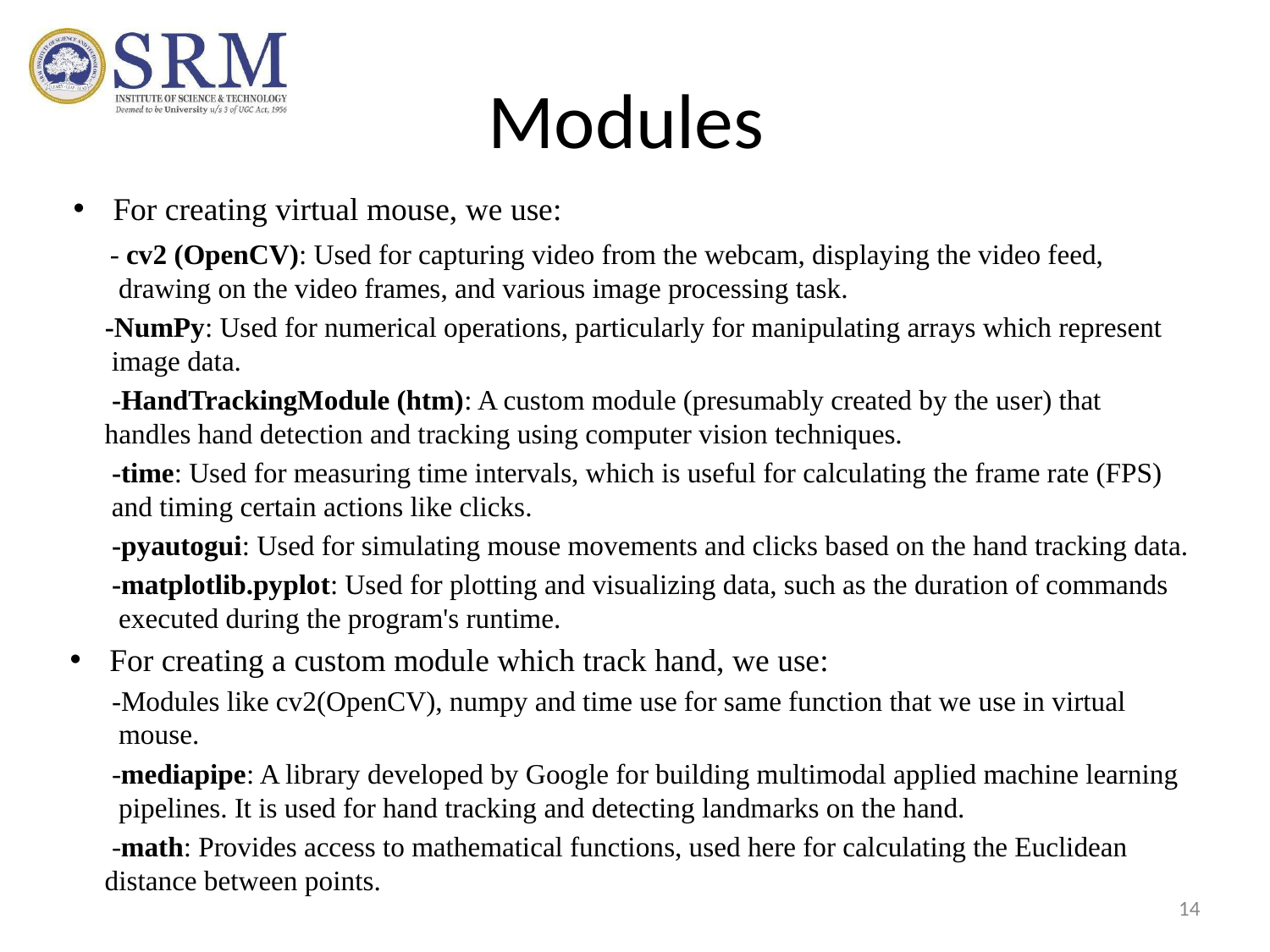

# Modules
For creating virtual mouse, we use:
     - cv2 (OpenCV): Used for capturing video from the webcam, displaying the video feed,                    drawing on the video frames, and various image processing task.
     -NumPy: Used for numerical operations, particularly for manipulating arrays which represent           image data.
      -HandTrackingModule (htm): A custom module (presumably created by the user) that                    handles hand detection and tracking using computer vision techniques.
      -time: Used for measuring time intervals, which is useful for calculating the frame rate (FPS)           and timing certain actions like clicks.
      -pyautogui: Used for simulating mouse movements and clicks based on the hand tracking data.
      -matplotlib.pyplot: Used for plotting and visualizing data, such as the duration of commands            executed during the program's runtime.
For creating a custom module which track hand, we use:
      -Modules like cv2(OpenCV), numpy and time use for same function that we use in virtual                  mouse.
      -mediapipe: A library developed by Google for building multimodal applied machine learning          pipelines. It is used for hand tracking and detecting landmarks on the hand.
      -math: Provides access to mathematical functions, used here for calculating the Euclidean                distance between points.

14